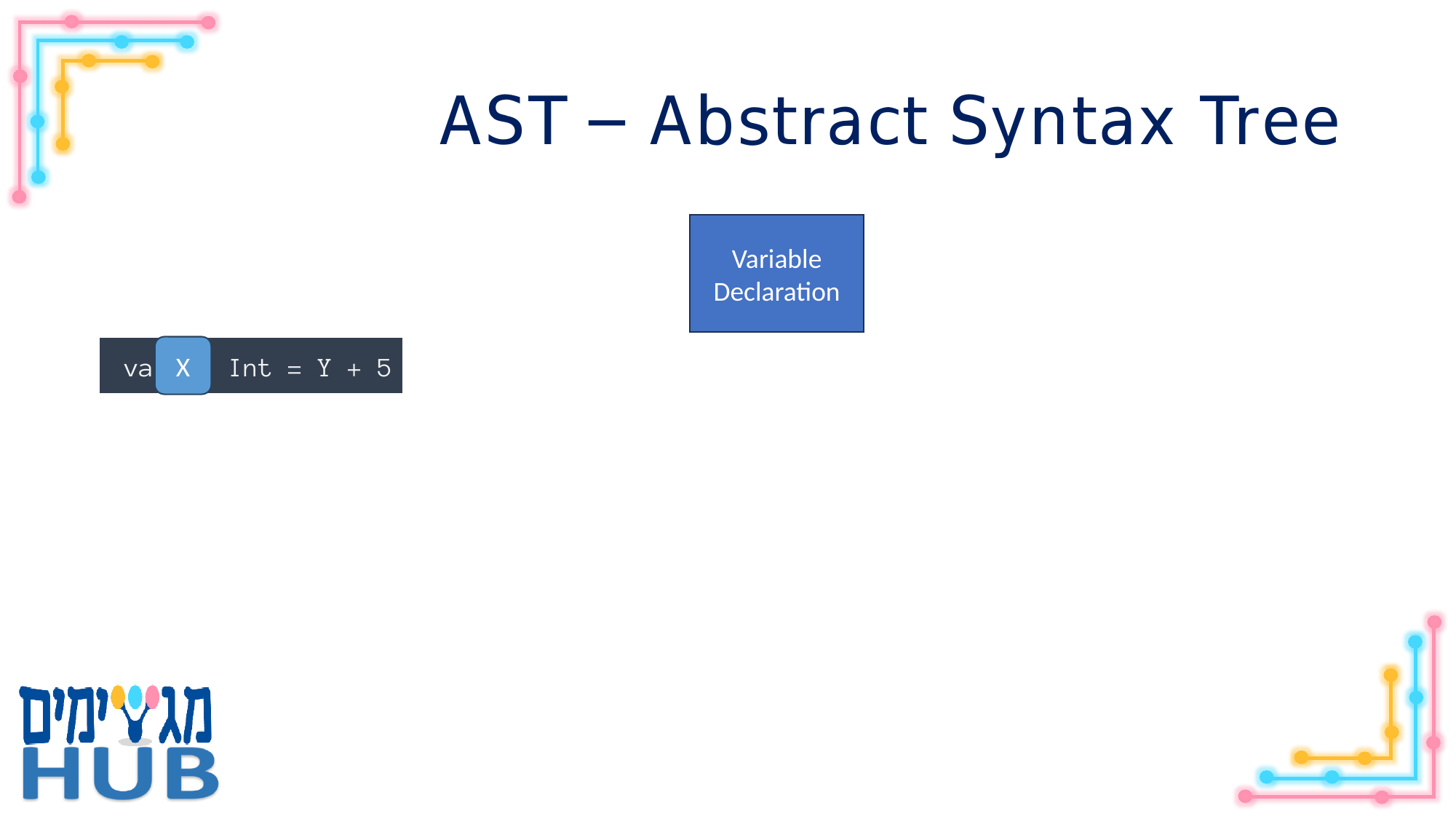

# AST – Abstract Syntax Tree
Variable Declaration
var X: Int = Y + 5
X